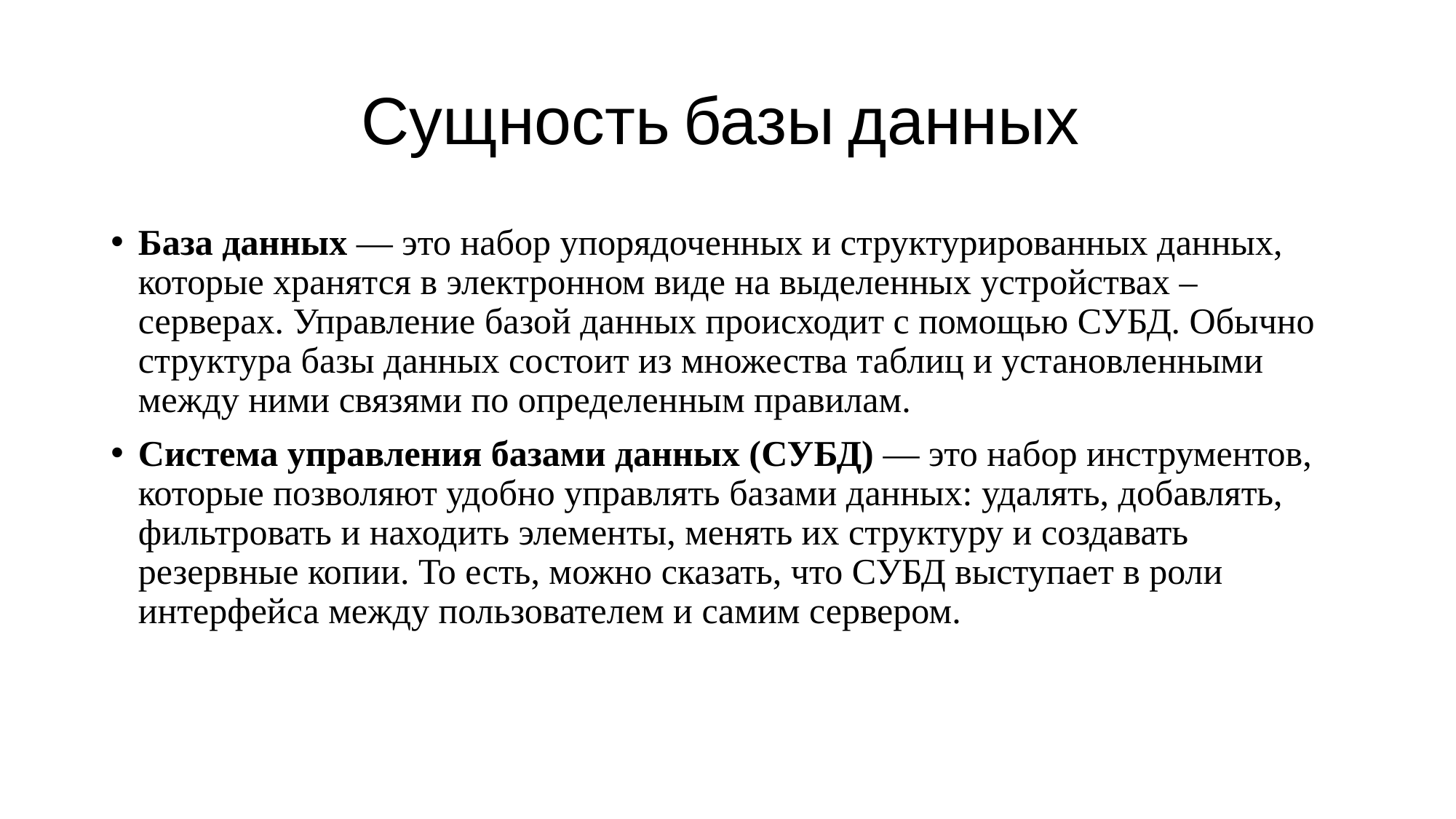

# Сущность базы данных
База данных — это набор упорядоченных и структурированных данных, которые хранятся в электронном виде на выделенных устройствах – серверах. Управление базой данных происходит с помощью СУБД. Обычно структура базы данных состоит из множества таблиц и установленными между ними связями по определенным правилам.
Система управления базами данных (СУБД) — это набор инструментов, которые позволяют удобно управлять базами данных: удалять, добавлять, фильтровать и находить элементы, менять их структуру и создавать резервные копии. То есть, можно сказать, что СУБД выступает в роли интерфейса между пользователем и самим сервером.